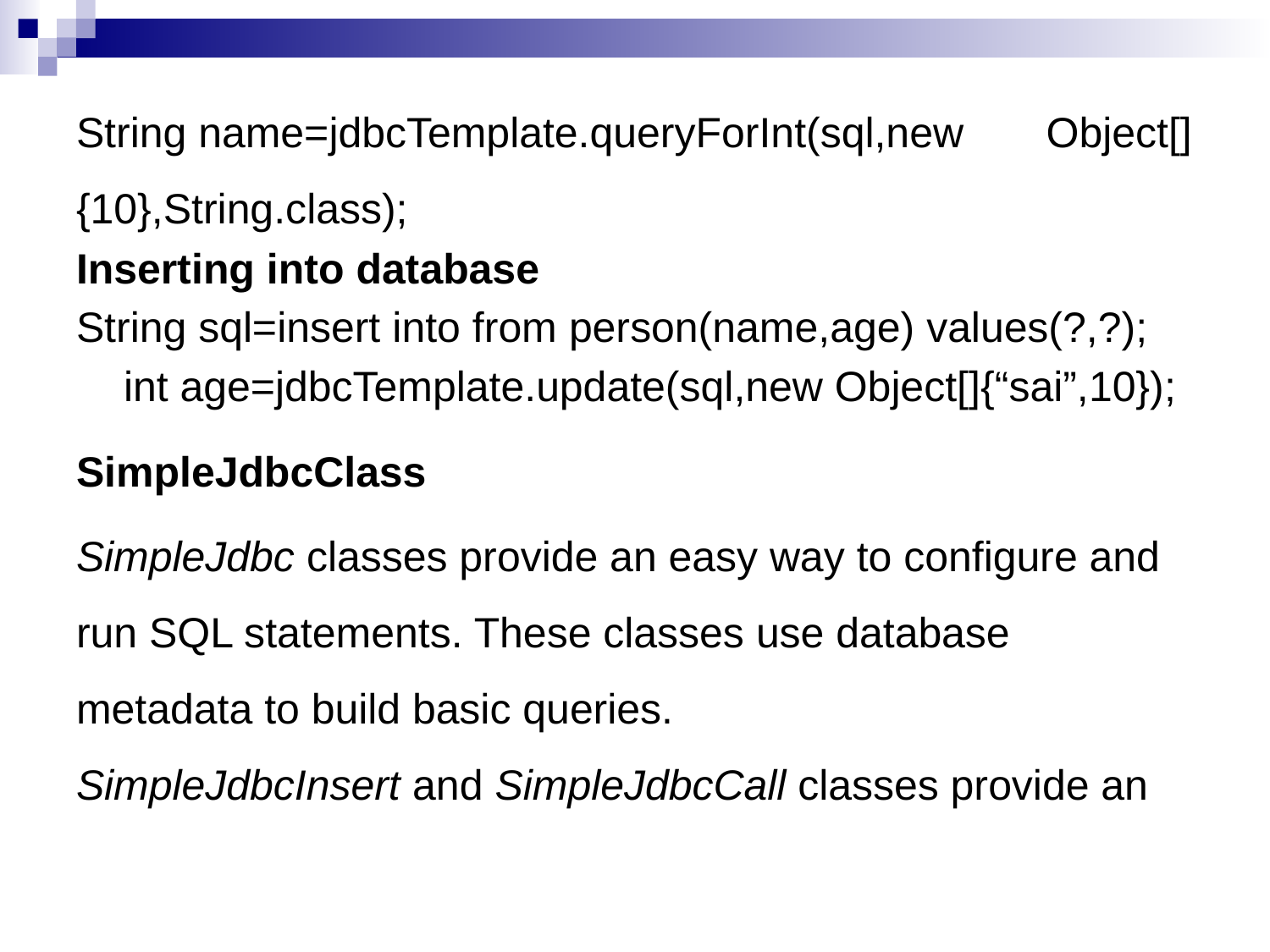

String name=jdbcTemplate.queryForInt(sql,new       Object[]{10},String.class);
Inserting into database
String sql=insert into from person(name,age) values(?,?);
    int age=jdbcTemplate.update(sql,new Object[]{“sai”,10});
SimpleJdbcClass
SimpleJdbc classes provide an easy way to configure and run SQL statements. These classes use database metadata to build basic queries. SimpleJdbcInsert and SimpleJdbcCall classes provide an